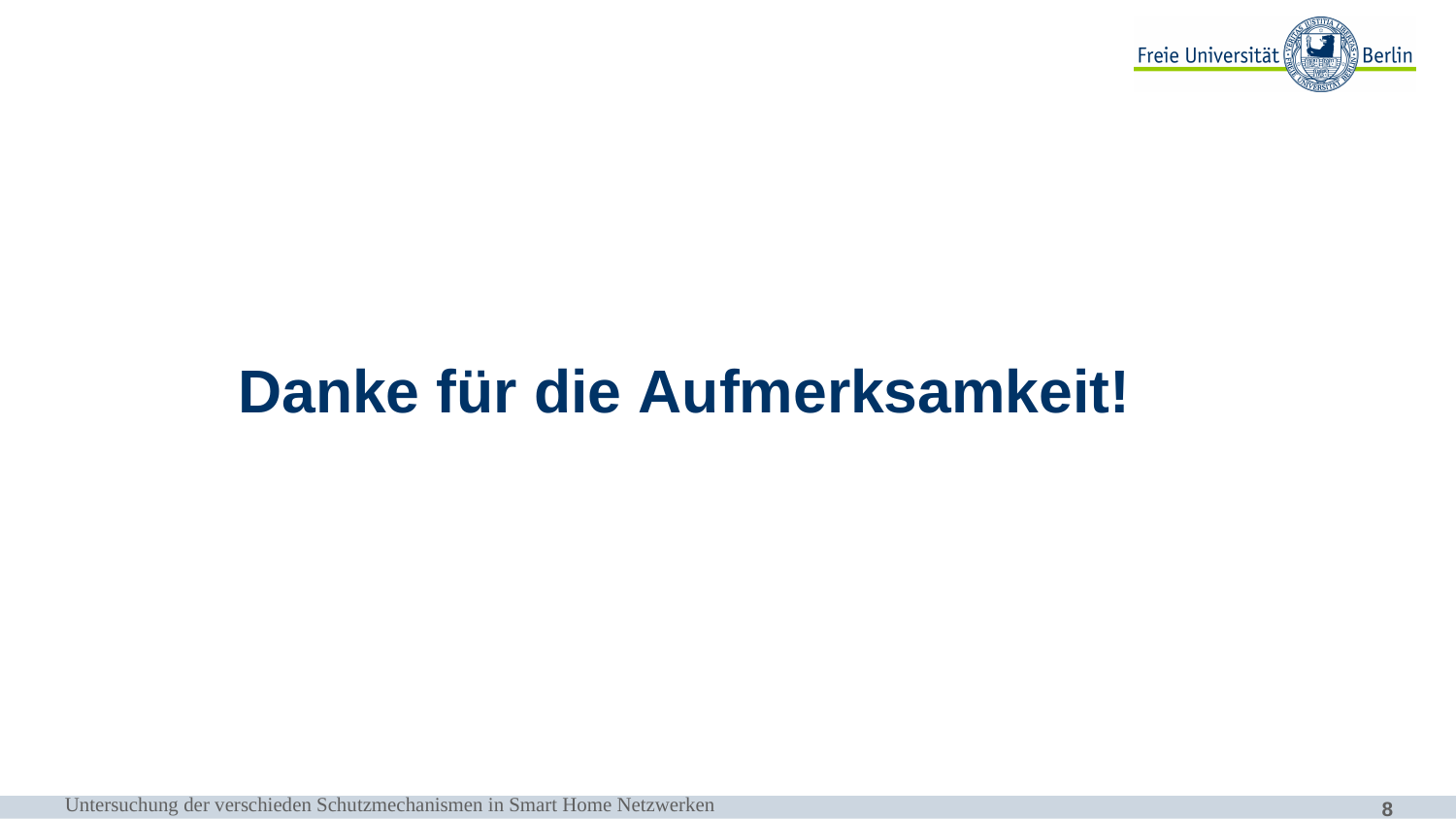

# Danke für die Aufmerksamkeit!
Untersuchung der verschieden Schutzmechanismen in Smart Home Netzwerken